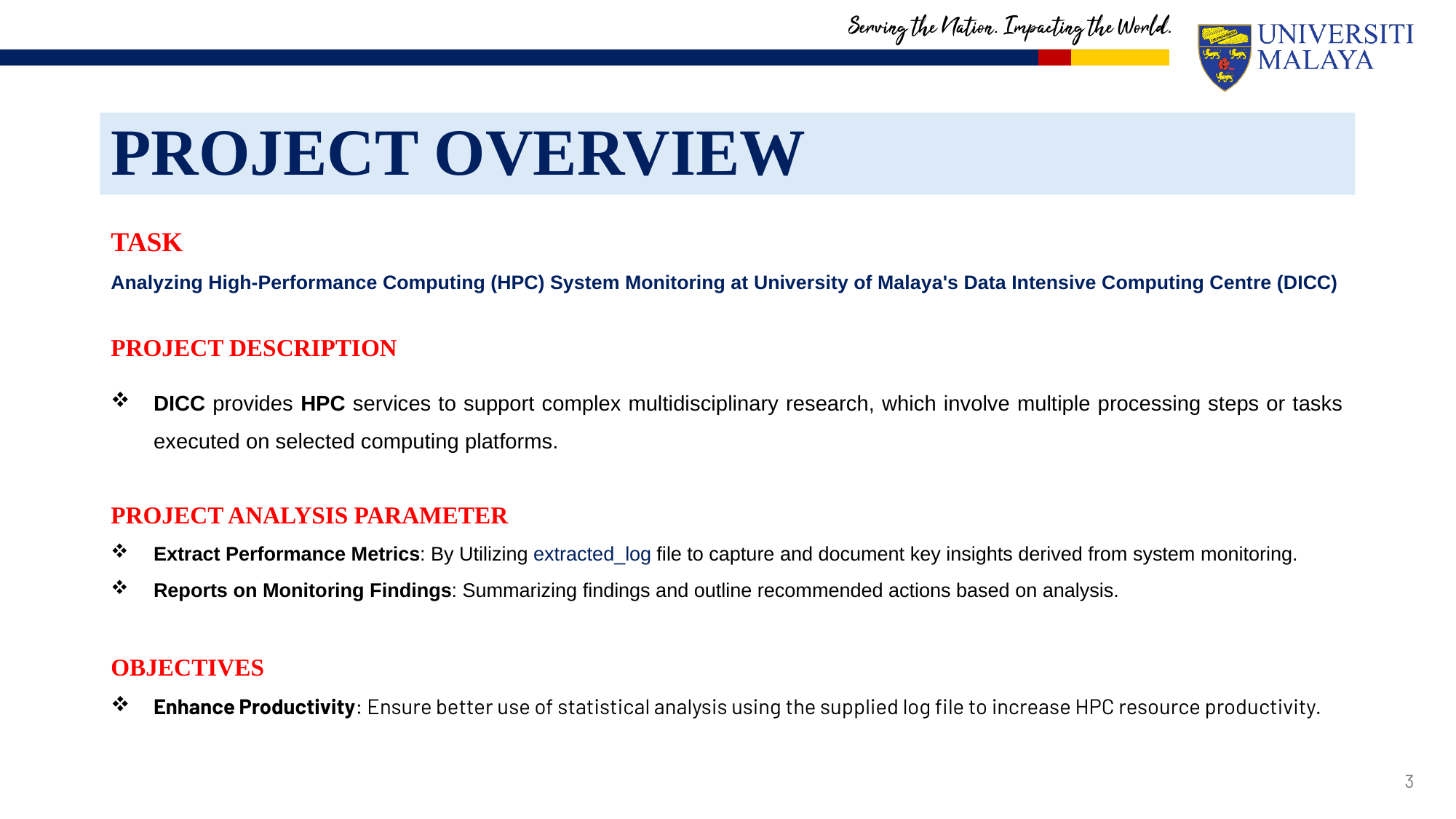

# PROJECT OVERVIEW
TASK
Analyzing High-Performance Computing (HPC) System Monitoring at University of Malaya's Data Intensive Computing Centre (DICC)

PROJECT DESCRIPTION
DICC provides HPC services to support complex multidisciplinary research, which involve multiple processing steps or tasks executed on selected computing platforms.

PROJECT ANALYSIS PARAMETER
Extract Performance Metrics: By Utilizing extracted_log file to capture and document key insights derived from system monitoring.
Reports on Monitoring Findings: Summarizing findings and outline recommended actions based on analysis.

OBJECTIVES
Enhance Productivity: Ensure better use of statistical analysis using the supplied log file to increase HPC resource productivity.

3